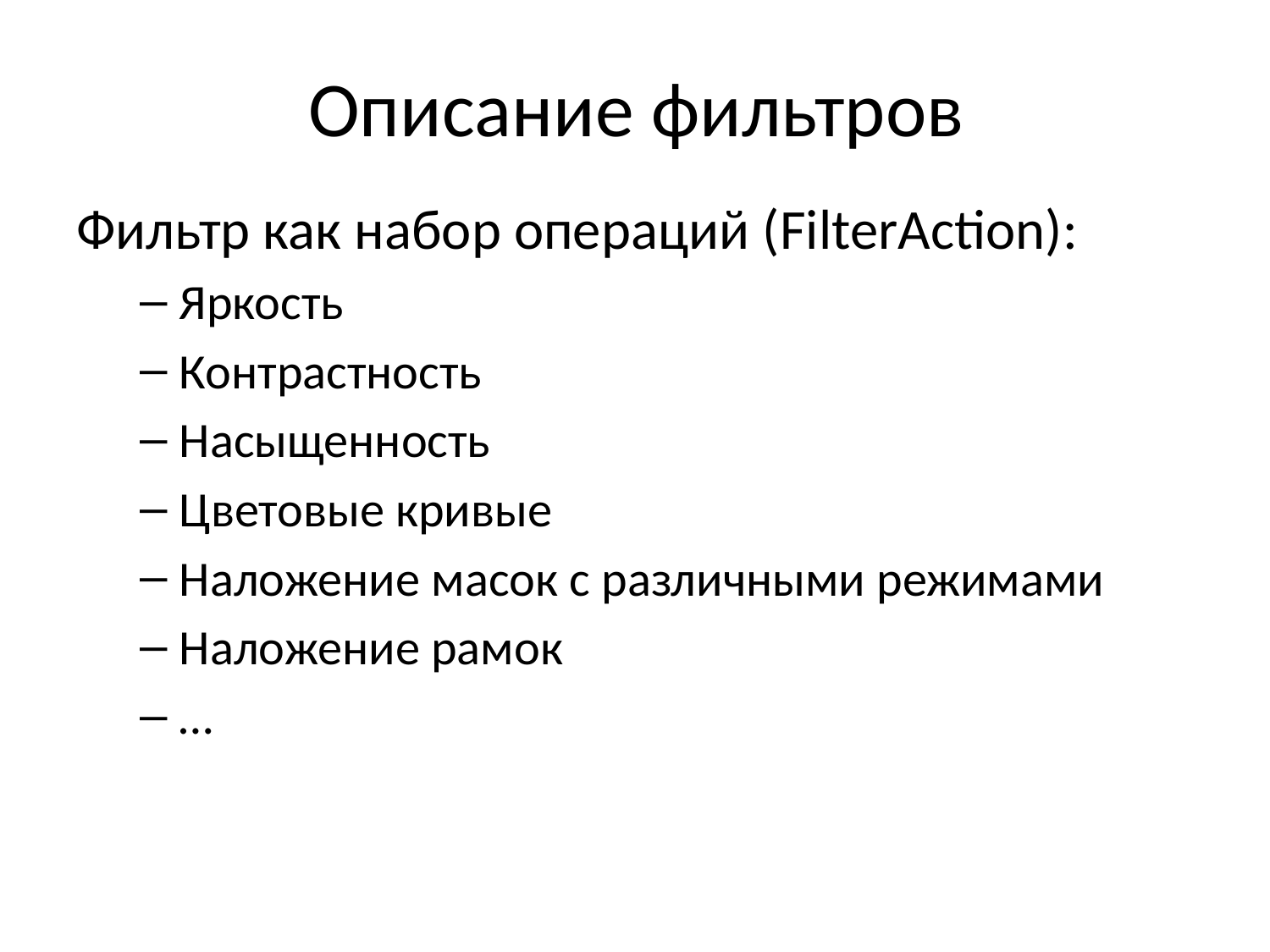

# Описание фильтров
Фильтр как набор операций (FilterAction):
Яркость
Контрастность
Насыщенность
Цветовые кривые
Наложение масок с различными режимами
Наложение рамок
…